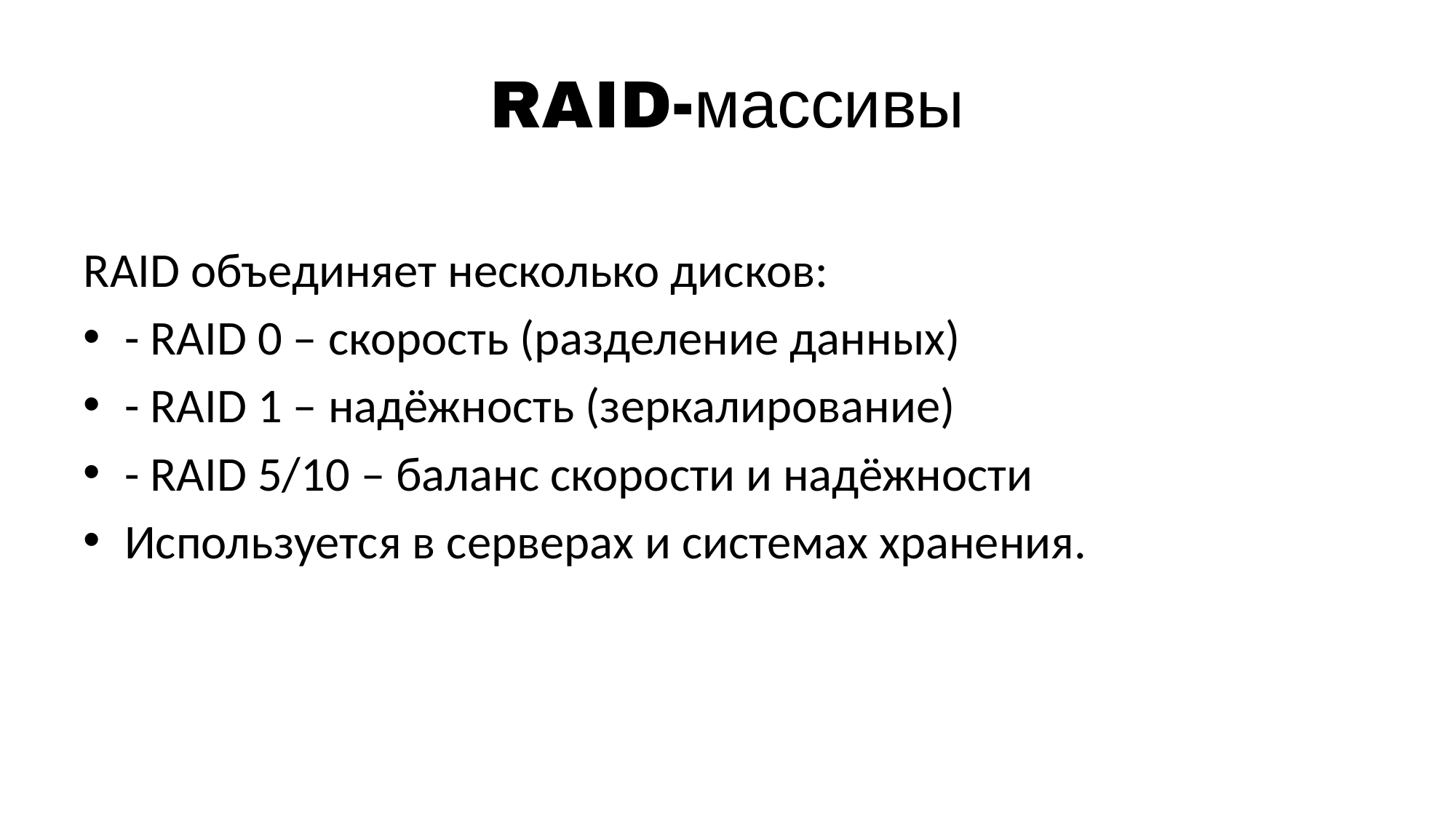

# RAID-массивы
RAID объединяет несколько дисков:
- RAID 0 – скорость (разделение данных)
- RAID 1 – надёжность (зеркалирование)
- RAID 5/10 – баланс скорости и надёжности
Используется в серверах и системах хранения.